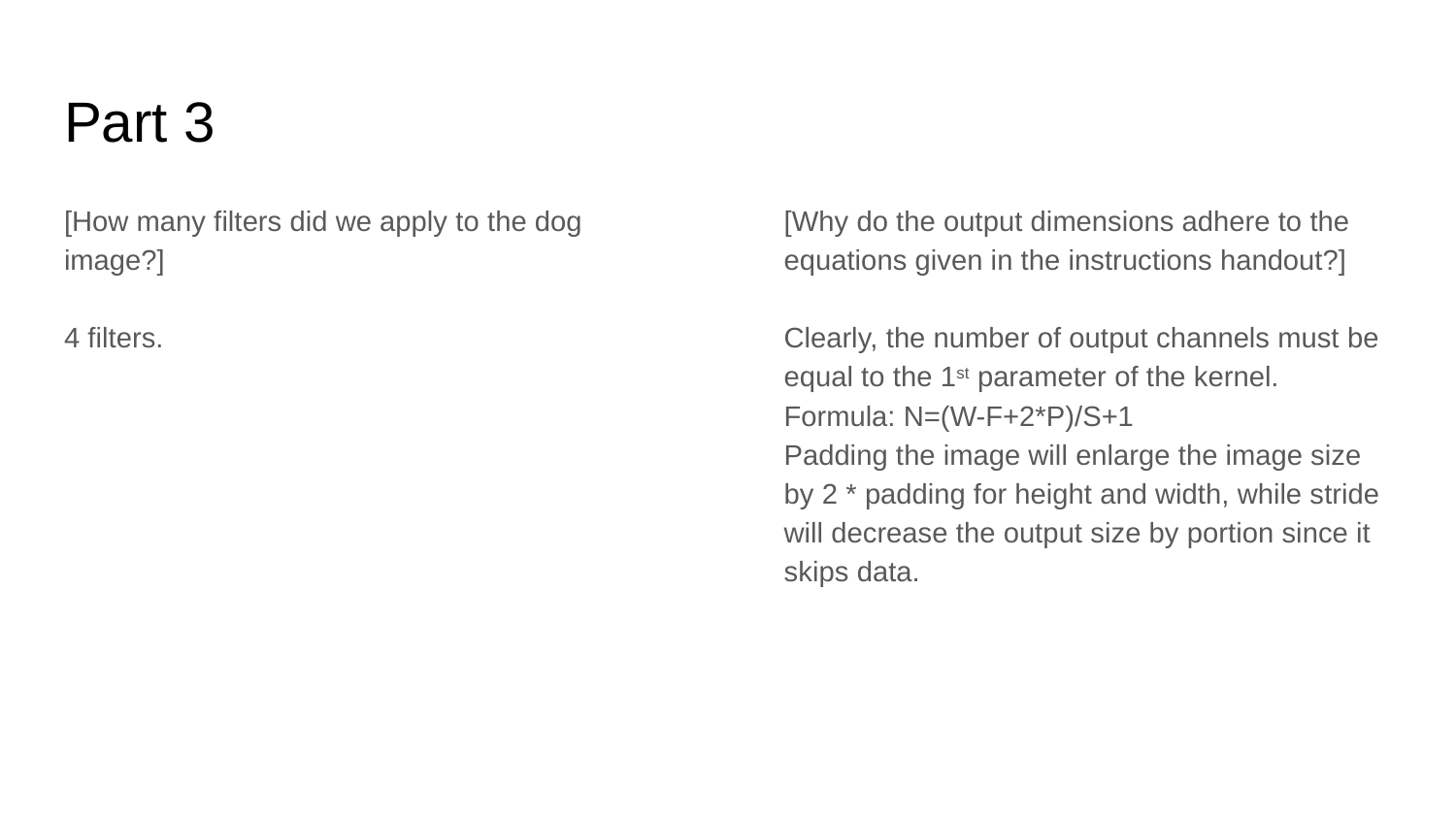

# Part 3
[How many filters did we apply to the dog image?]

4 filters.

[Why do the output dimensions adhere to the equations given in the instructions handout?]

Clearly, the number of output channels must be equal to the 1st parameter of the kernel.
Formula: N=(W-F+2*P)/S+1
Padding the image will enlarge the image size by 2 * padding for height and width, while stride will decrease the output size by portion since it skips data.